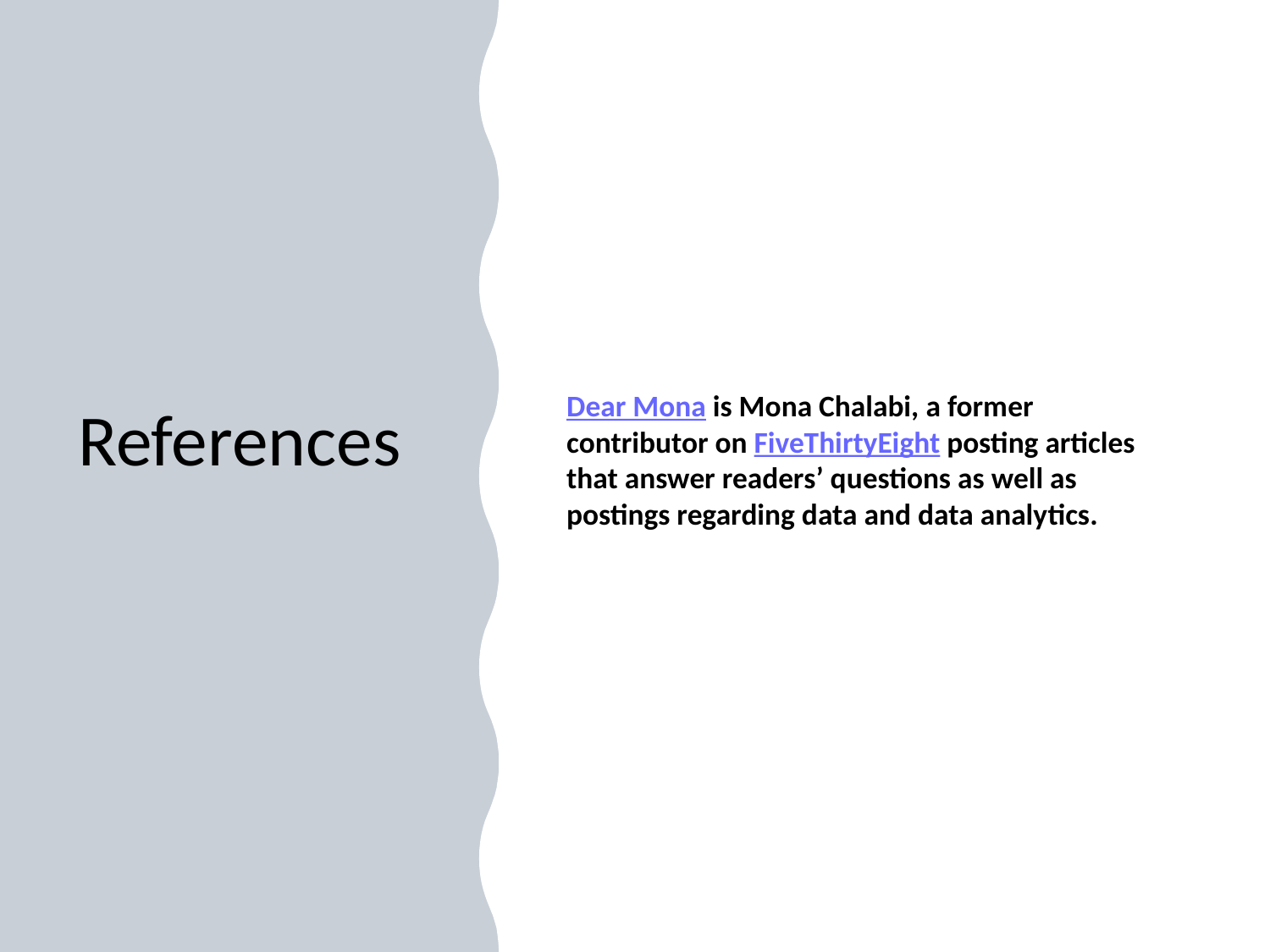

# References
Dear Mona is Mona Chalabi, a former contributor on FiveThirtyEight posting articles that answer readers’ questions as well as postings regarding data and data analytics.